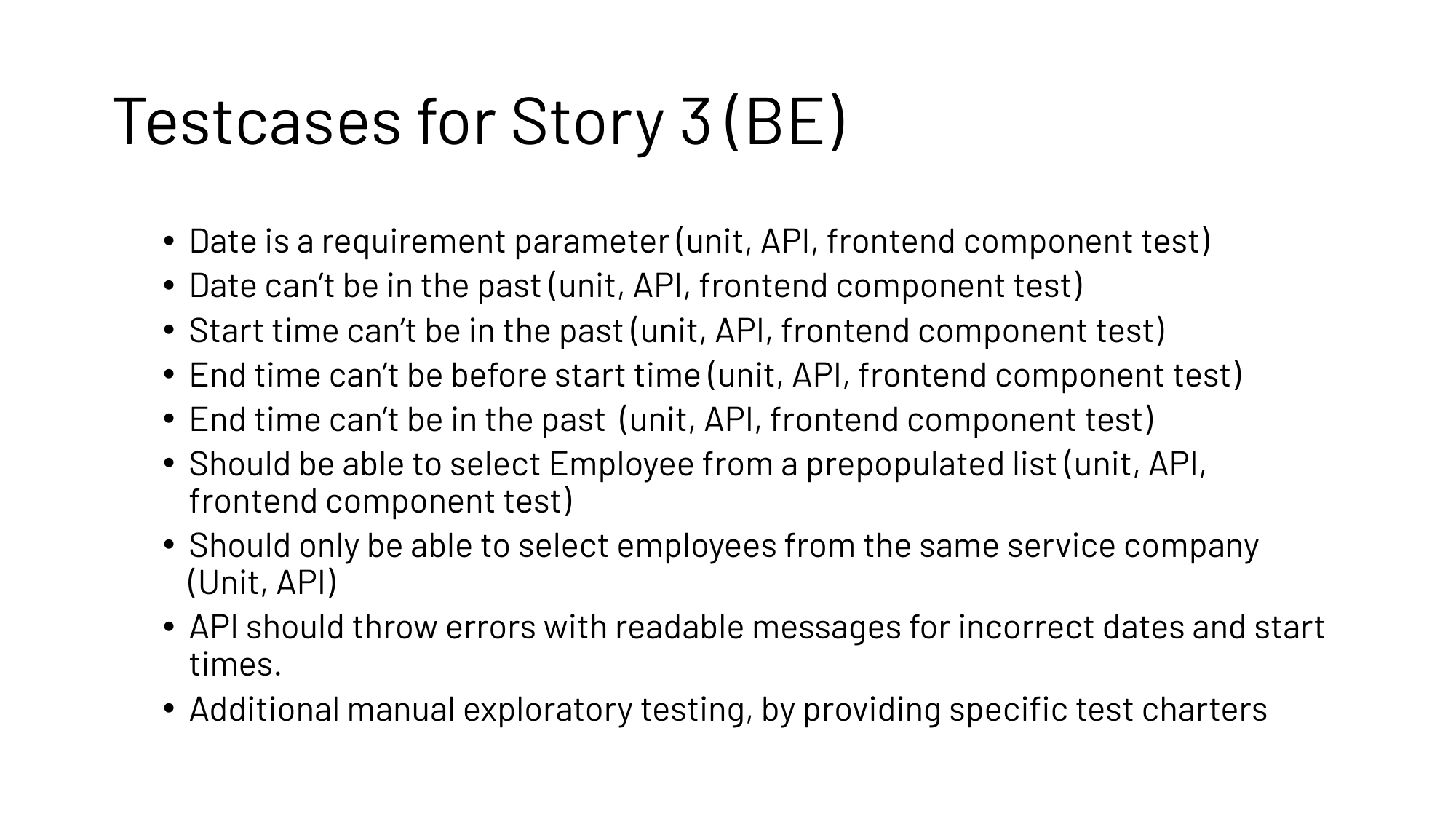

# Testcases for Story 3 (BE)
Date is a requirement parameter (unit, API, frontend component test)
Date can’t be in the past (unit, API, frontend component test)
Start time can’t be in the past (unit, API, frontend component test)
End time can’t be before start time (unit, API, frontend component test)
End time can’t be in the past  (unit, API, frontend component test)
Should be able to select Employee from a prepopulated list (unit, API, frontend component test)
Should only be able to select employees from the same service company (Unit, API)
API should throw errors with readable messages for incorrect dates and start times.
Additional manual exploratory testing, by providing specific test charters